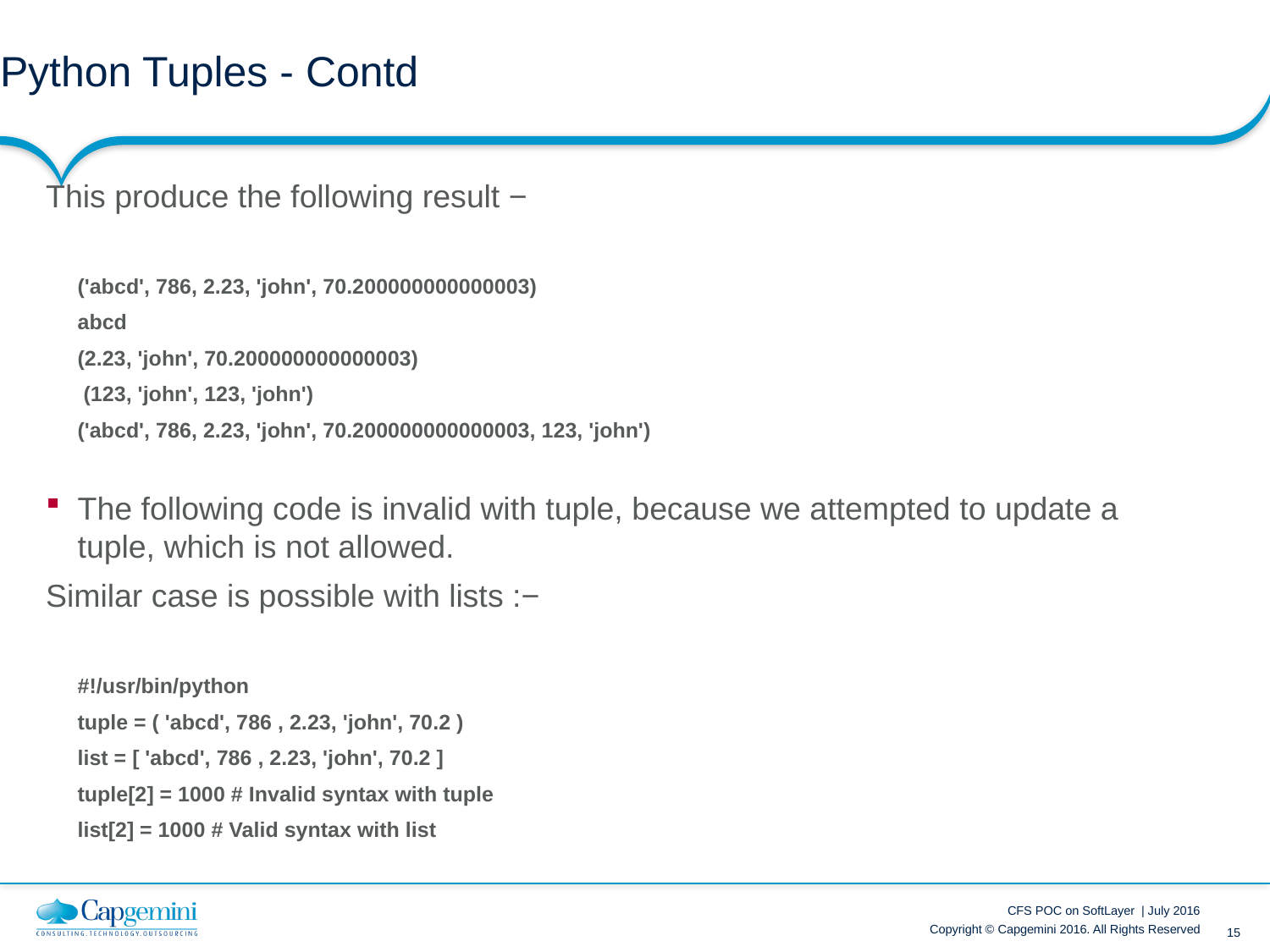

# Python Tuples - Contd
This produce the following result −

('abcd', 786, 2.23, 'john', 70.200000000000003)
abcd
(2.23, 'john', 70.200000000000003)
 (123, 'john', 123, 'john')
('abcd', 786, 2.23, 'john', 70.200000000000003, 123, 'john')

The following code is invalid with tuple, because we attempted to update a tuple, which is not allowed.
Similar case is possible with lists :−

#!/usr/bin/python
tuple = ( 'abcd', 786 , 2.23, 'john', 70.2 )
list = [ 'abcd', 786 , 2.23, 'john', 70.2 ]
tuple[2] = 1000 # Invalid syntax with tuple
list[2] = 1000 # Valid syntax with list